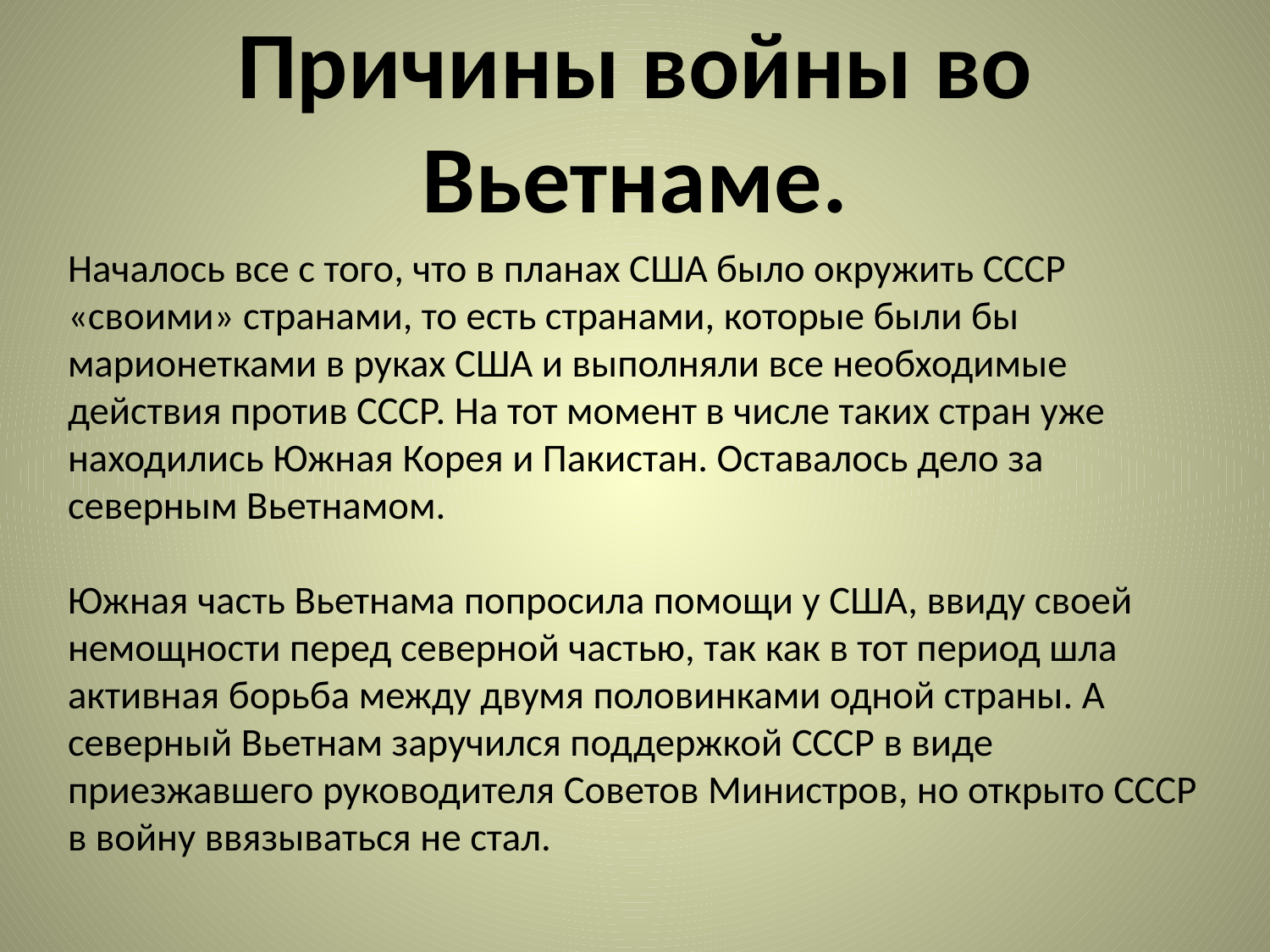

# Причины войны во Вьетнаме.
Началось все с того, что в планах США было окружить СССР «своими» странами, то есть странами, которые были бы марионетками в руках США и выполняли все необходимые действия против СССР. На тот момент в числе таких стран уже находились Южная Корея и Пакистан. Оставалось дело за северным Вьетнамом.
Южная часть Вьетнама попросила помощи у США, ввиду своей немощности перед северной частью, так как в тот период шла активная борьба между двумя половинками одной страны. А северный Вьетнам заручился поддержкой СССР в виде приезжавшего руководителя Советов Министров, но открыто СССР в войну ввязываться не стал.